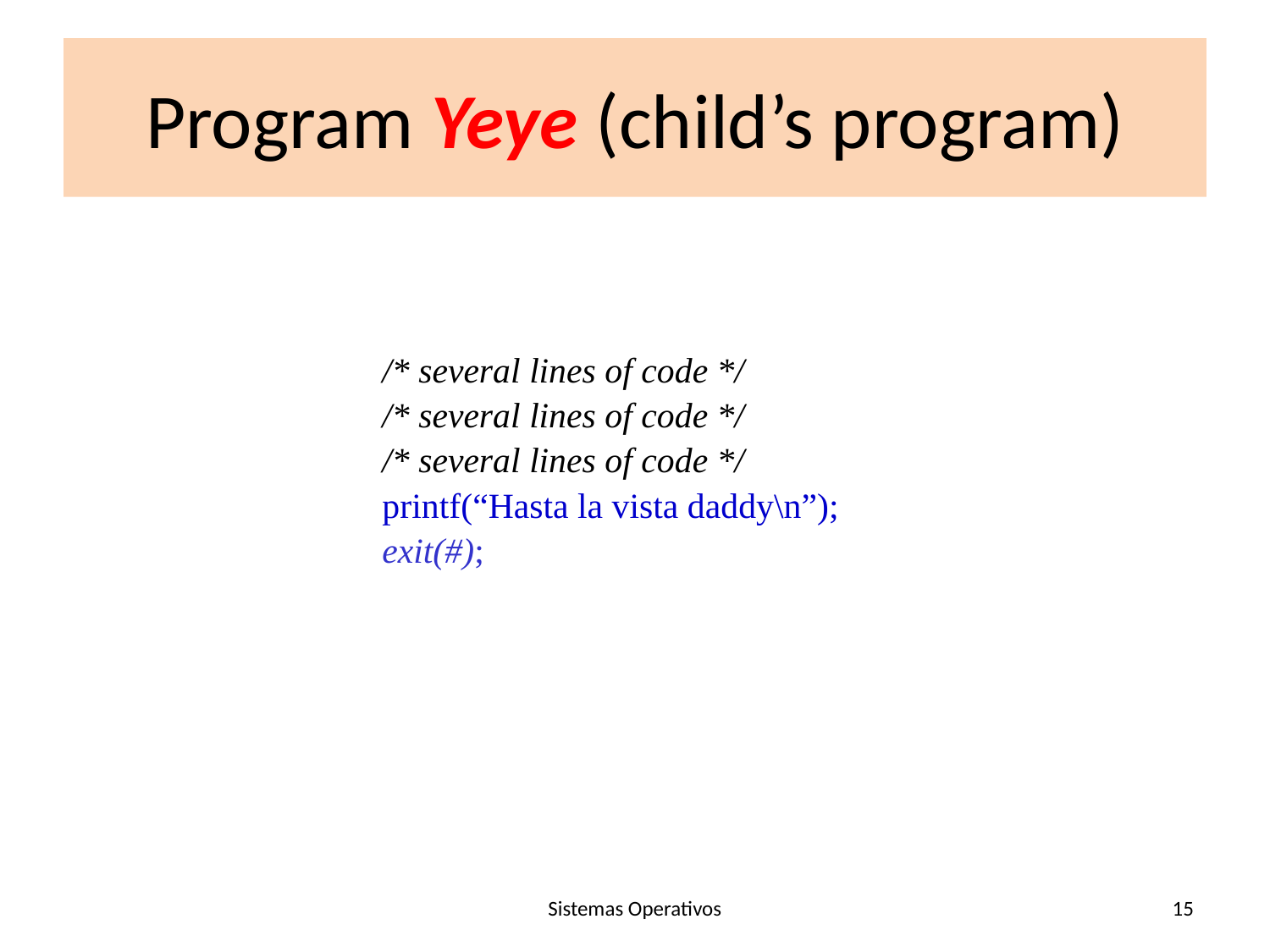

# Program Yeye (child’s program)
/* several lines of code */
/* several lines of code */
/* several lines of code */
printf(“Hasta la vista daddy\n”);
exit(#);

Sistemas Operativos
15